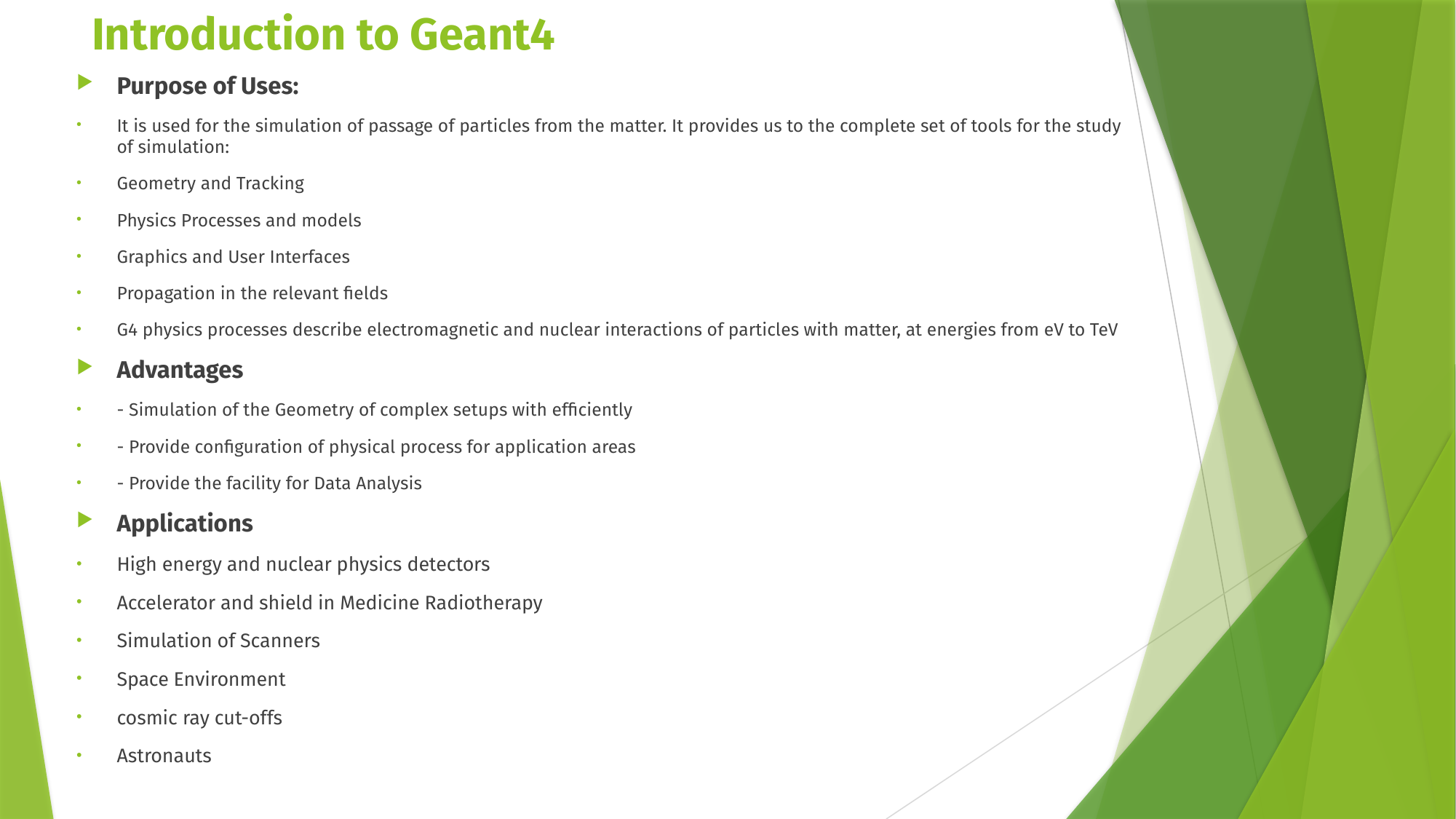

# Introduction to Geant4
Purpose of Uses:
It is used for the simulation of passage of particles from the matter. It provides us to the complete set of tools for the study of simulation:
Geometry and Tracking
Physics Processes and models
Graphics and User Interfaces
Propagation in the relevant fields
G4 physics processes describe electromagnetic and nuclear interactions of particles with matter, at energies from eV to TeV
Advantages
- Simulation of the Geometry of complex setups with efficiently
- Provide configuration of physical process for application areas
- Provide the facility for Data Analysis
Applications
High energy and nuclear physics detectors
Accelerator and shield in Medicine Radiotherapy
Simulation of Scanners
Space Environment
cosmic ray cut-offs
Astronauts